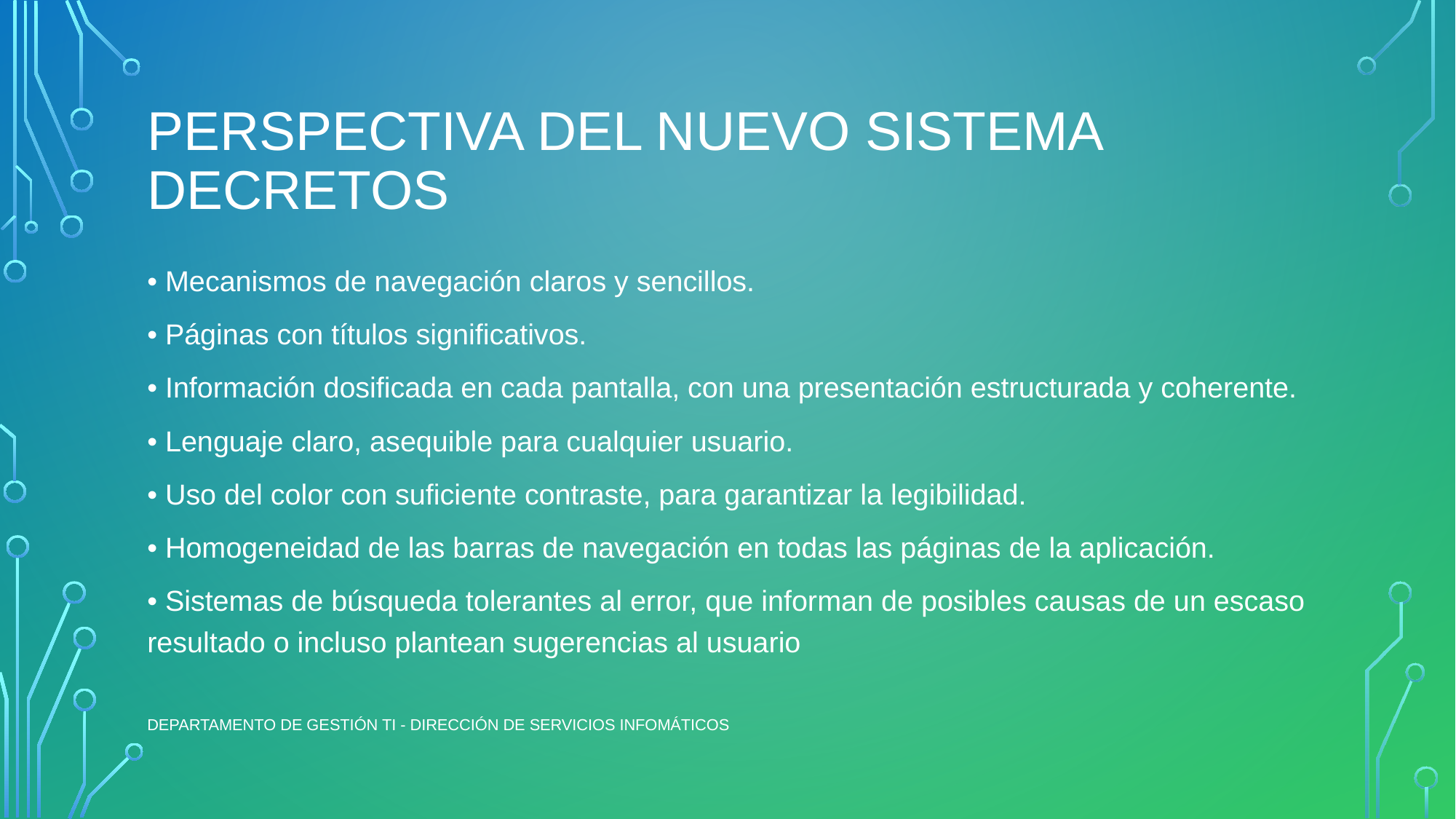

# Perspectiva del Nuevo Sistema decretos
• Mecanismos de navegación claros y sencillos.
• Páginas con títulos significativos.
• Información dosificada en cada pantalla, con una presentación estructurada y coherente.
• Lenguaje claro, asequible para cualquier usuario.
• Uso del color con suficiente contraste, para garantizar la legibilidad.
• Homogeneidad de las barras de navegación en todas las páginas de la aplicación.
• Sistemas de búsqueda tolerantes al error, que informan de posibles causas de un escaso resultado o incluso plantean sugerencias al usuario
Departamento de Gestión TI - Dirección de Servicios Infomáticos